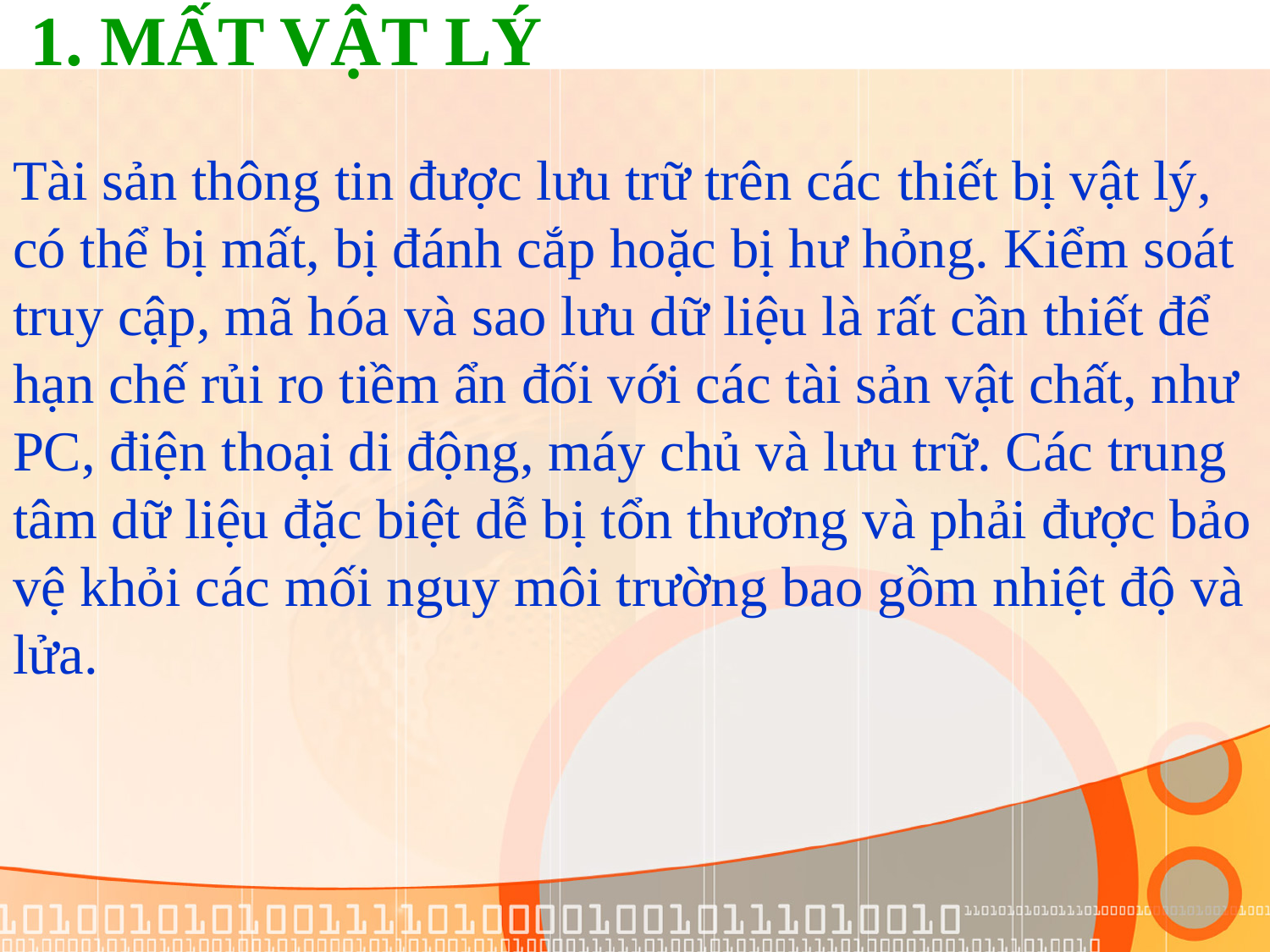

# 1. MẤT VẬT LÝ
Tài sản thông tin được lưu trữ trên các thiết bị vật lý, có thể bị mất, bị đánh cắp hoặc bị hư hỏng. Kiểm soát truy cập, mã hóa và sao lưu dữ liệu là rất cần thiết để hạn chế rủi ro tiềm ẩn đối với các tài sản vật chất, như PC, điện thoại di động, máy chủ và lưu trữ. Các trung tâm dữ liệu đặc biệt dễ bị tổn thương và phải được bảo vệ khỏi các mối nguy môi trường bao gồm nhiệt độ và lửa.